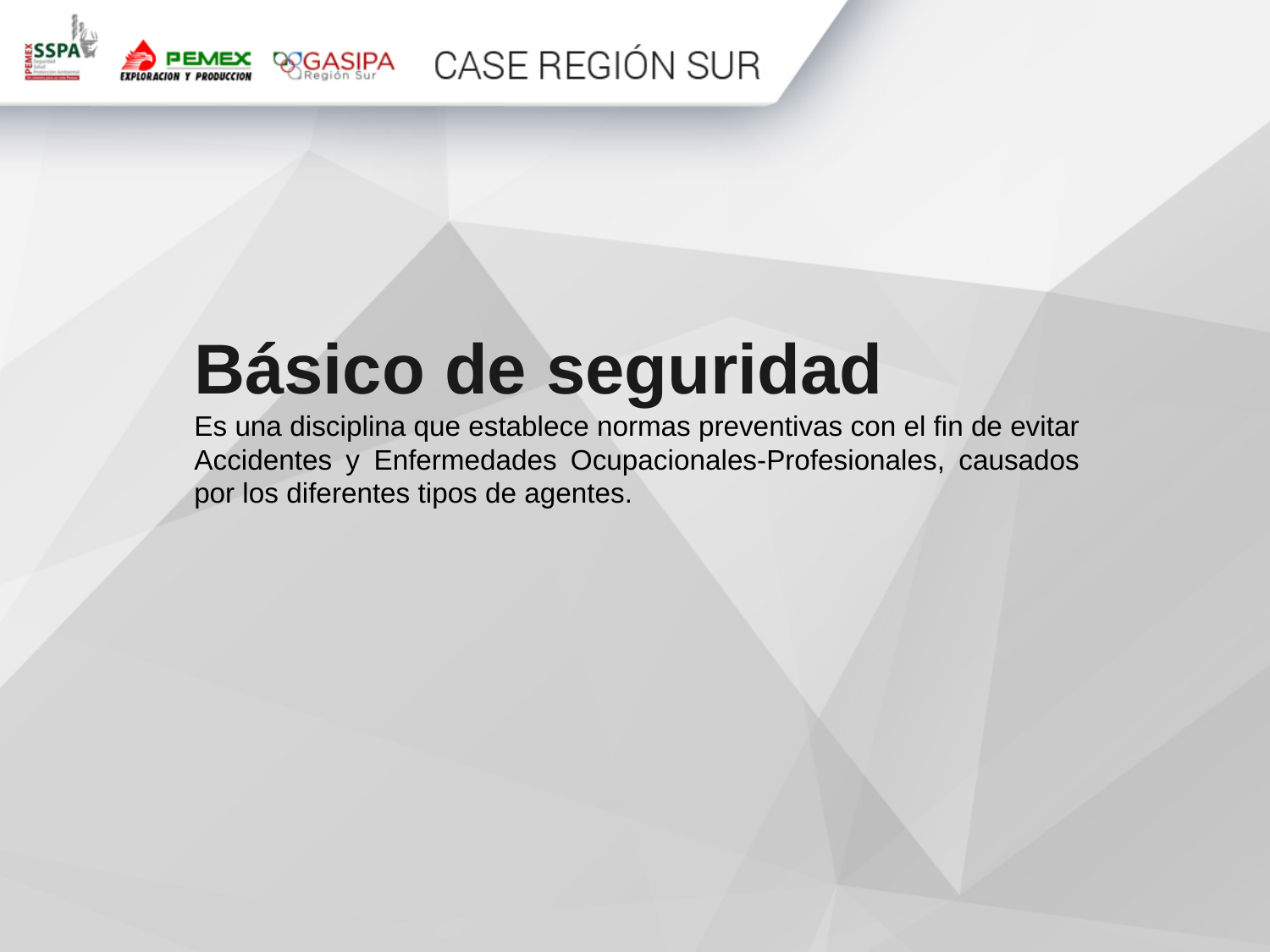

Básico de seguridad
Es una disciplina que establece normas preventivas con el fin de evitar Accidentes y Enfermedades Ocupacionales-Profesionales, causados por los diferentes tipos de agentes.